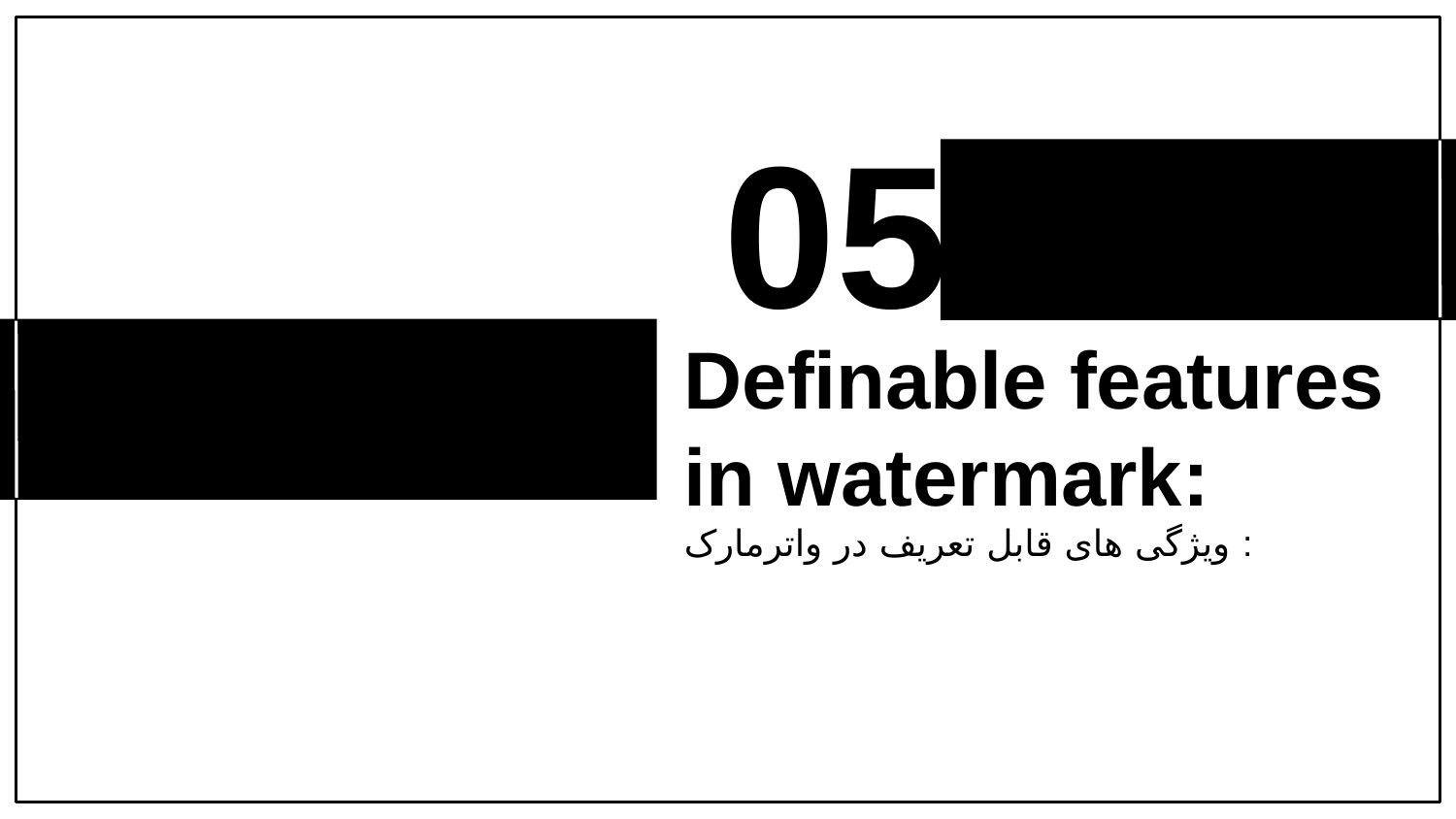

# 05
Definable features in watermark:
ویژگی های قابل تعریف در واترمارک :